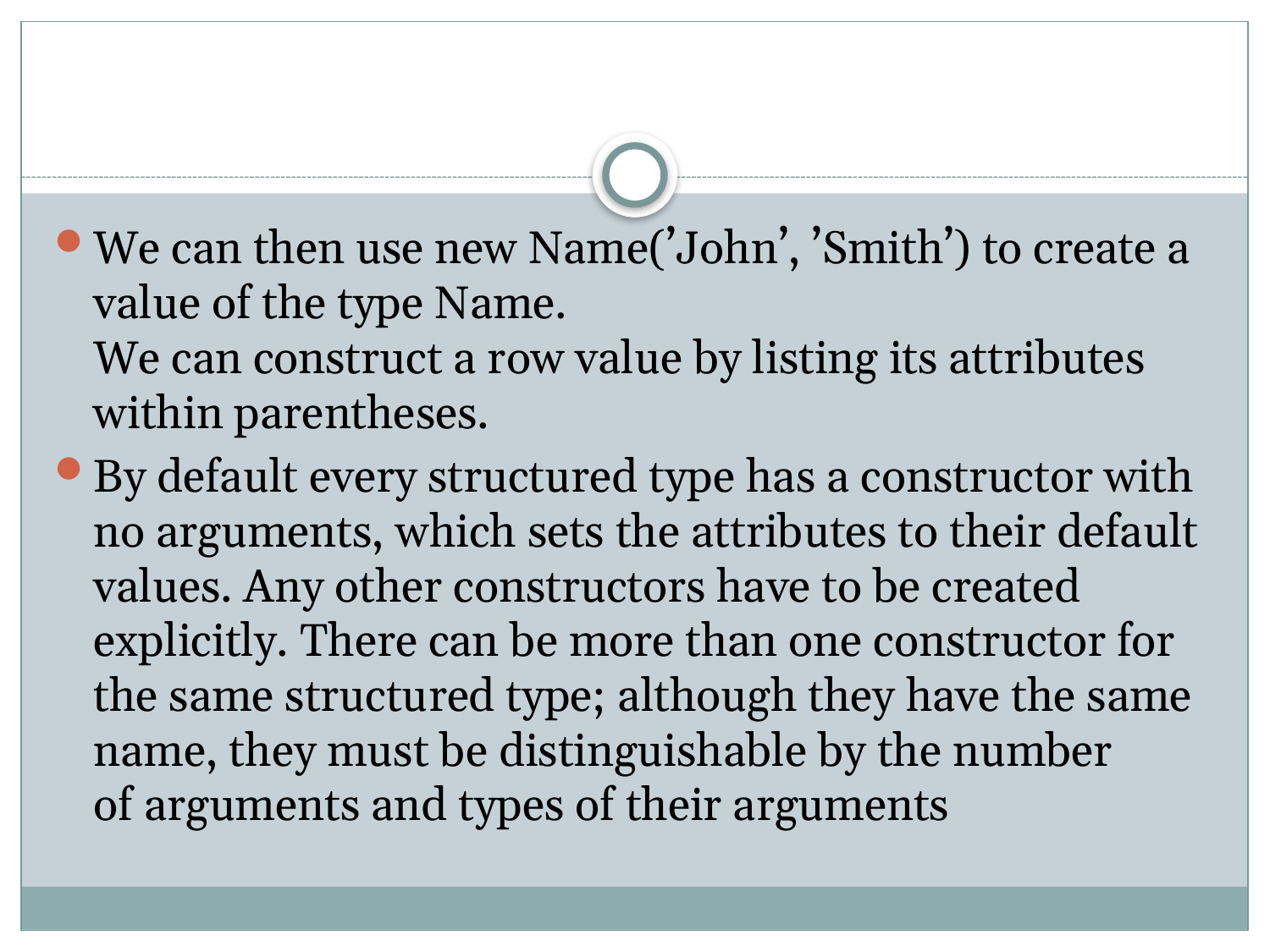

#
We can then use new Name(’John’, ’Smith’) to create a value of the type Name.
We can construct a row value by listing its attributes within parentheses.
By default every structured type has a constructor with no arguments, which sets the attributes to their default values. Any other constructors have to be created
explicitly. There can be more than one constructor for the same structured type; although they have the same name, they must be distinguishable by the number
of arguments and types of their arguments